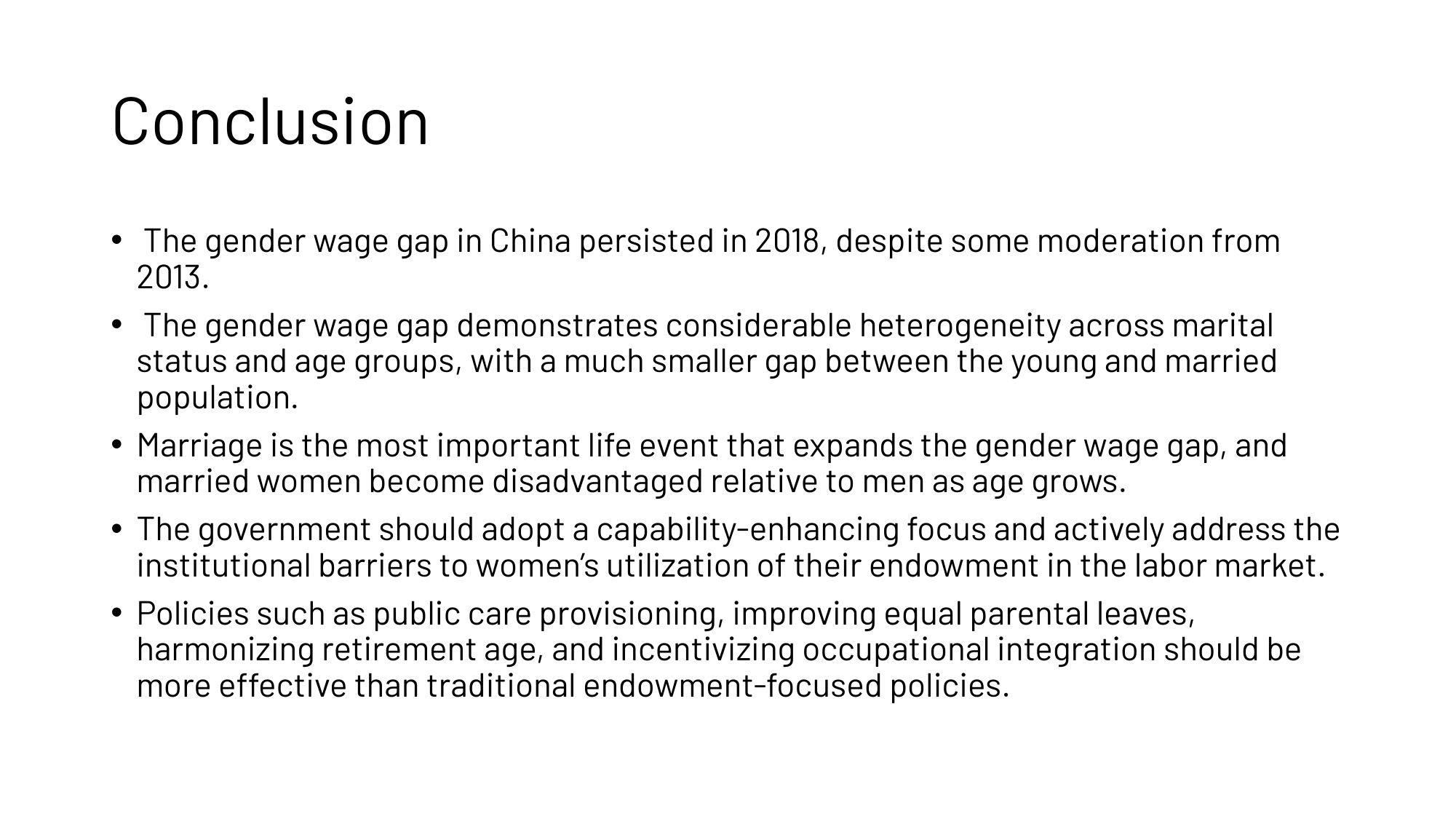

# Conclusion
 The gender wage gap in China persisted in 2018, despite some moderation from 2013.
 The gender wage gap demonstrates considerable heterogeneity across marital status and age groups, with a much smaller gap between the young and married population.
Marriage is the most important life event that expands the gender wage gap, and married women become disadvantaged relative to men as age grows.
The government should adopt a capability-enhancing focus and actively address the institutional barriers to women’s utilization of their endowment in the labor market.
Policies such as public care provisioning, improving equal parental leaves, harmonizing retirement age, and incentivizing occupational integration should be more effective than traditional endowment-focused policies.